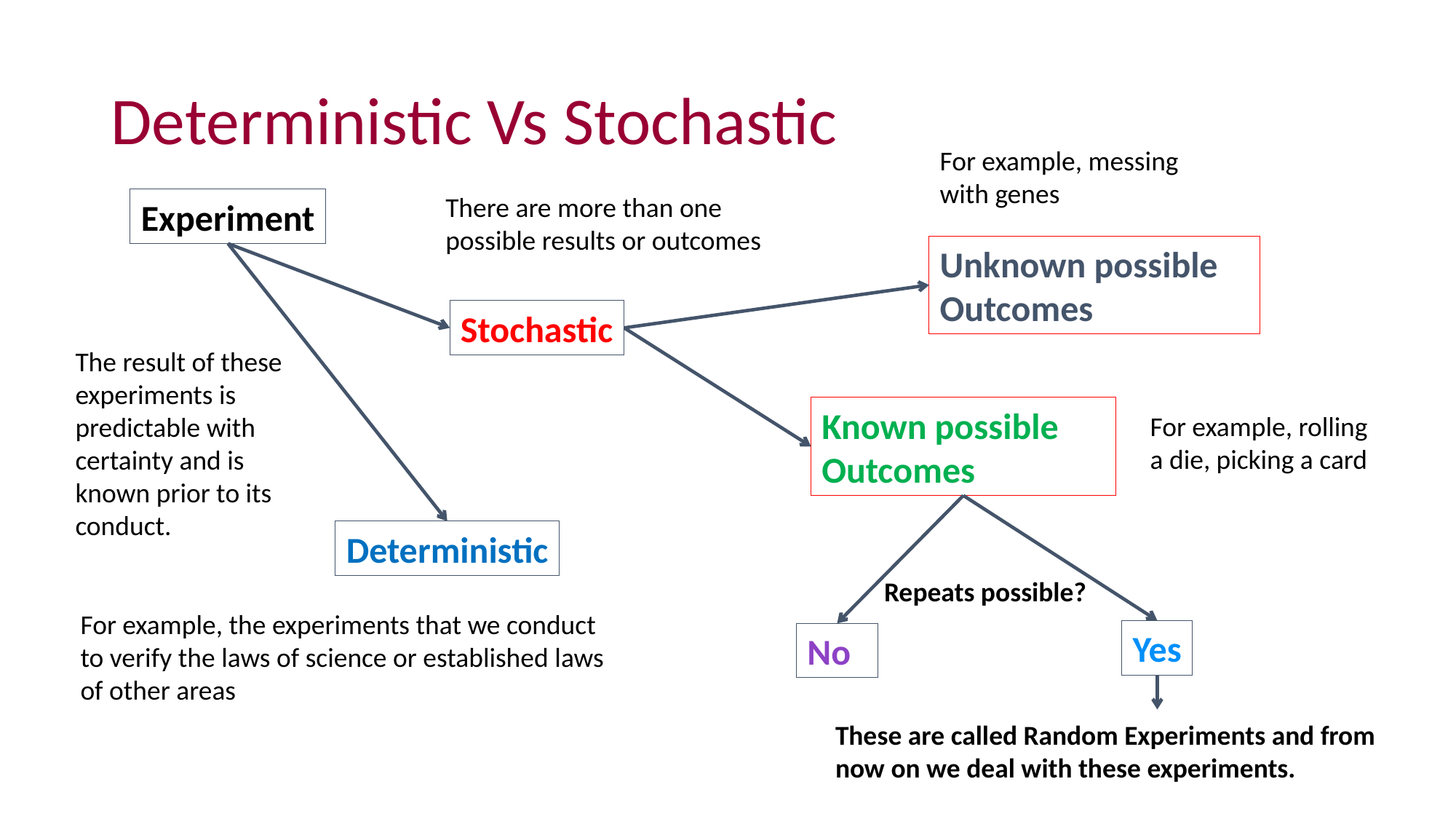

# Deterministic Vs Stochastic
For example, messing with genes
There are more than one possible results or outcomes
Experiment
Unknown possible Outcomes
Stochastic
The result of these experiments is predictable with certainty and is known prior to its conduct.
Known possible Outcomes
For example, rolling a die, picking a card
Deterministic
Repeats possible?
For example, the experiments that we conduct to verify the laws of science or established laws of other areas
Yes
No
These are called Random Experiments and from now on we deal with these experiments.